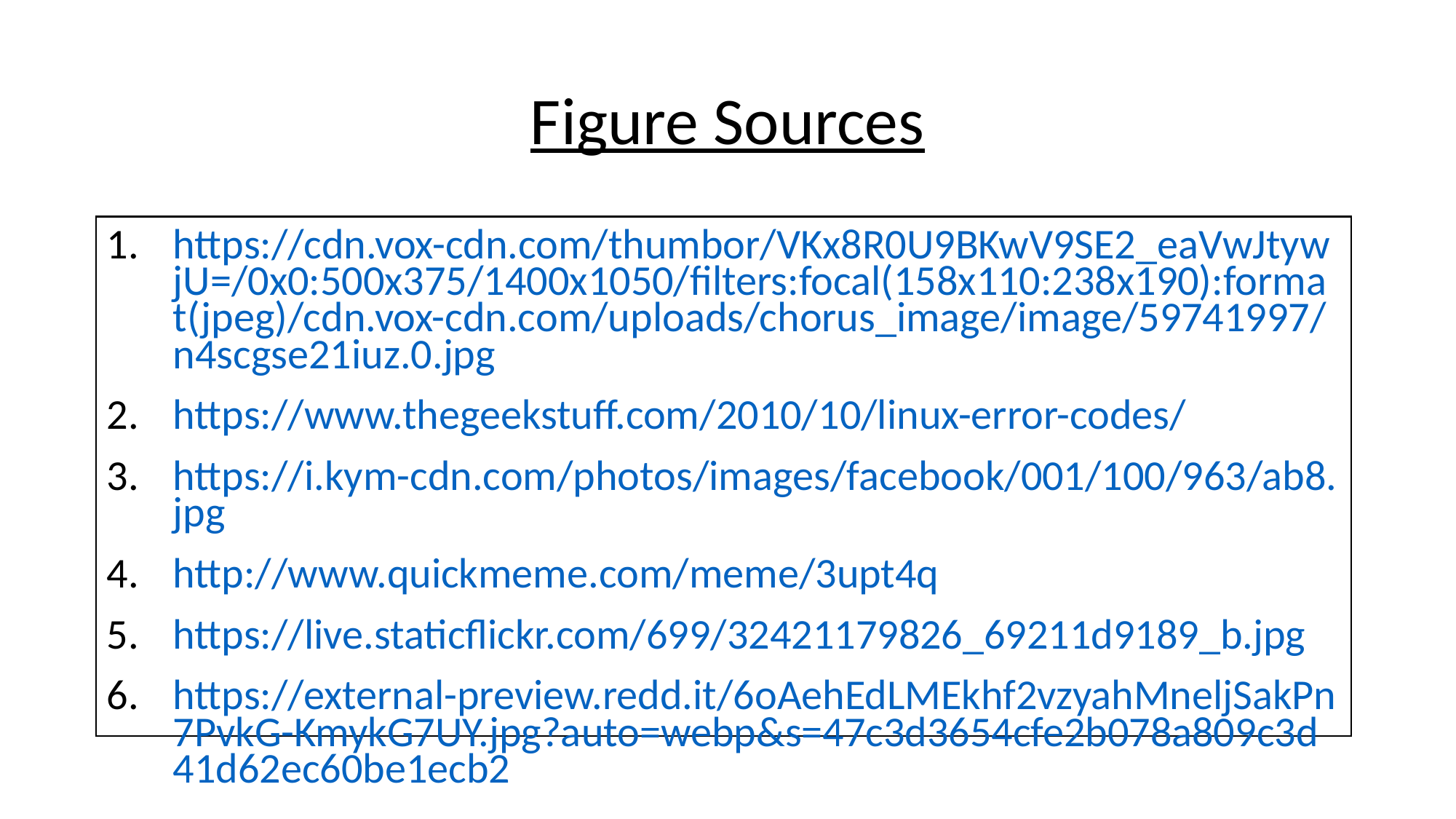

# Figure Sources
https://cdn.vox-cdn.com/thumbor/VKx8R0U9BKwV9SE2_eaVwJtywjU=/0x0:500x375/1400x1050/filters:focal(158x110:238x190):format(jpeg)/cdn.vox-cdn.com/uploads/chorus_image/image/59741997/n4scgse21iuz.0.jpg
https://www.thegeekstuff.com/2010/10/linux-error-codes/
https://i.kym-cdn.com/photos/images/facebook/001/100/963/ab8.jpg
http://www.quickmeme.com/meme/3upt4q
https://live.staticflickr.com/699/32421179826_69211d9189_b.jpg
https://external-preview.redd.it/6oAehEdLMEkhf2vzyahMneljSakPn7PvkG-KmykG7UY.jpg?auto=webp&s=47c3d3654cfe2b078a809c3d41d62ec60be1ecb2